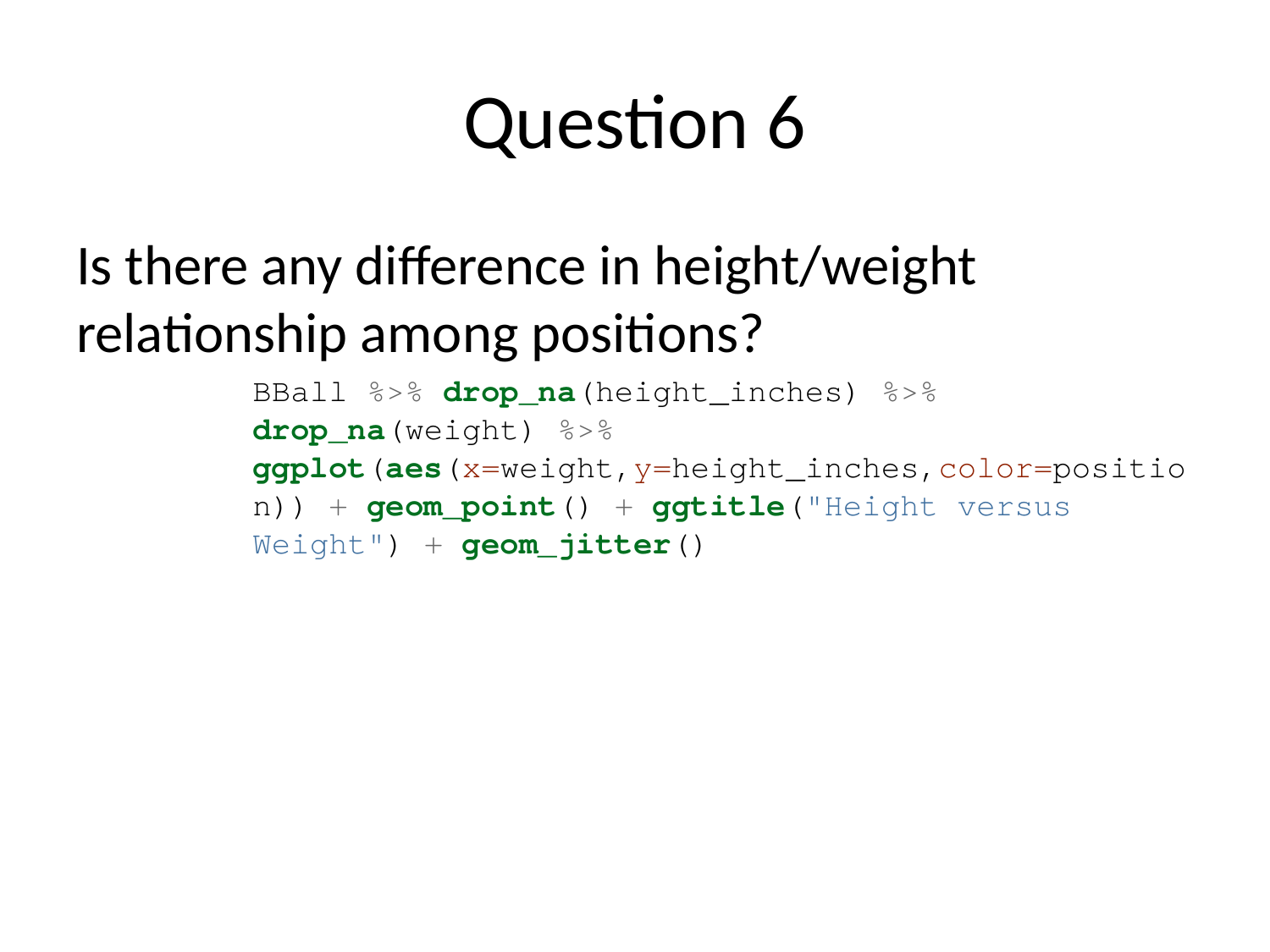

# Question 6
Is there any difference in height/weight relationship among positions?
BBall %>% drop_na(height_inches) %>% drop_na(weight) %>% ggplot(aes(x=weight,y=height_inches,color=position)) + geom_point() + ggtitle("Height versus Weight") + geom_jitter()